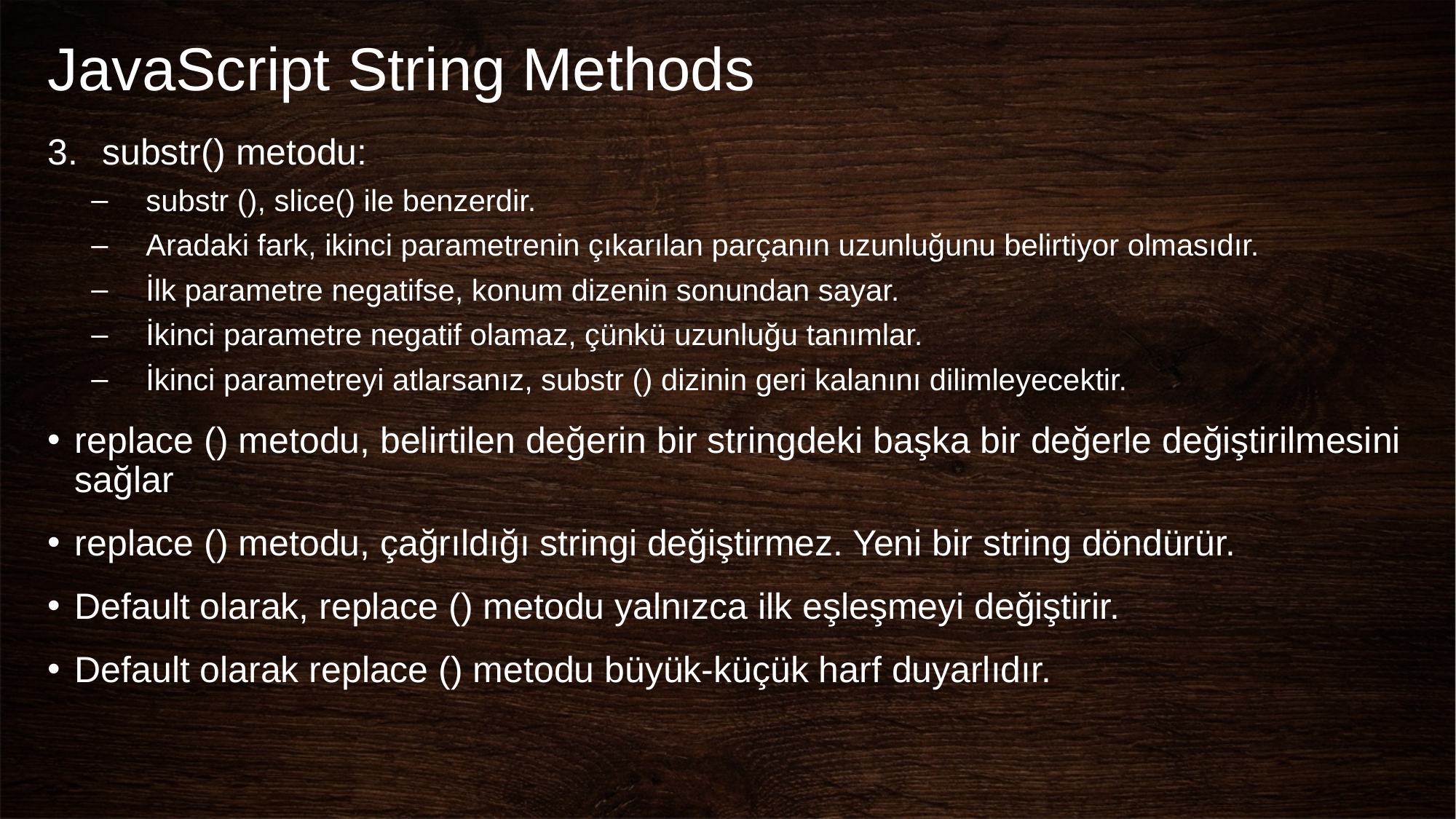

# JavaScript String Methods
substr() metodu:
substr (), slice() ile benzerdir.
Aradaki fark, ikinci parametrenin çıkarılan parçanın uzunluğunu belirtiyor olmasıdır.
İlk parametre negatifse, konum dizenin sonundan sayar.
İkinci parametre negatif olamaz, çünkü uzunluğu tanımlar.
İkinci parametreyi atlarsanız, substr () dizinin geri kalanını dilimleyecektir.
replace () metodu, belirtilen değerin bir stringdeki başka bir değerle değiştirilmesini sağlar
replace () metodu, çağrıldığı stringi değiştirmez. Yeni bir string döndürür.
Default olarak, replace () metodu yalnızca ilk eşleşmeyi değiştirir.
Default olarak replace () metodu büyük-küçük harf duyarlıdır.